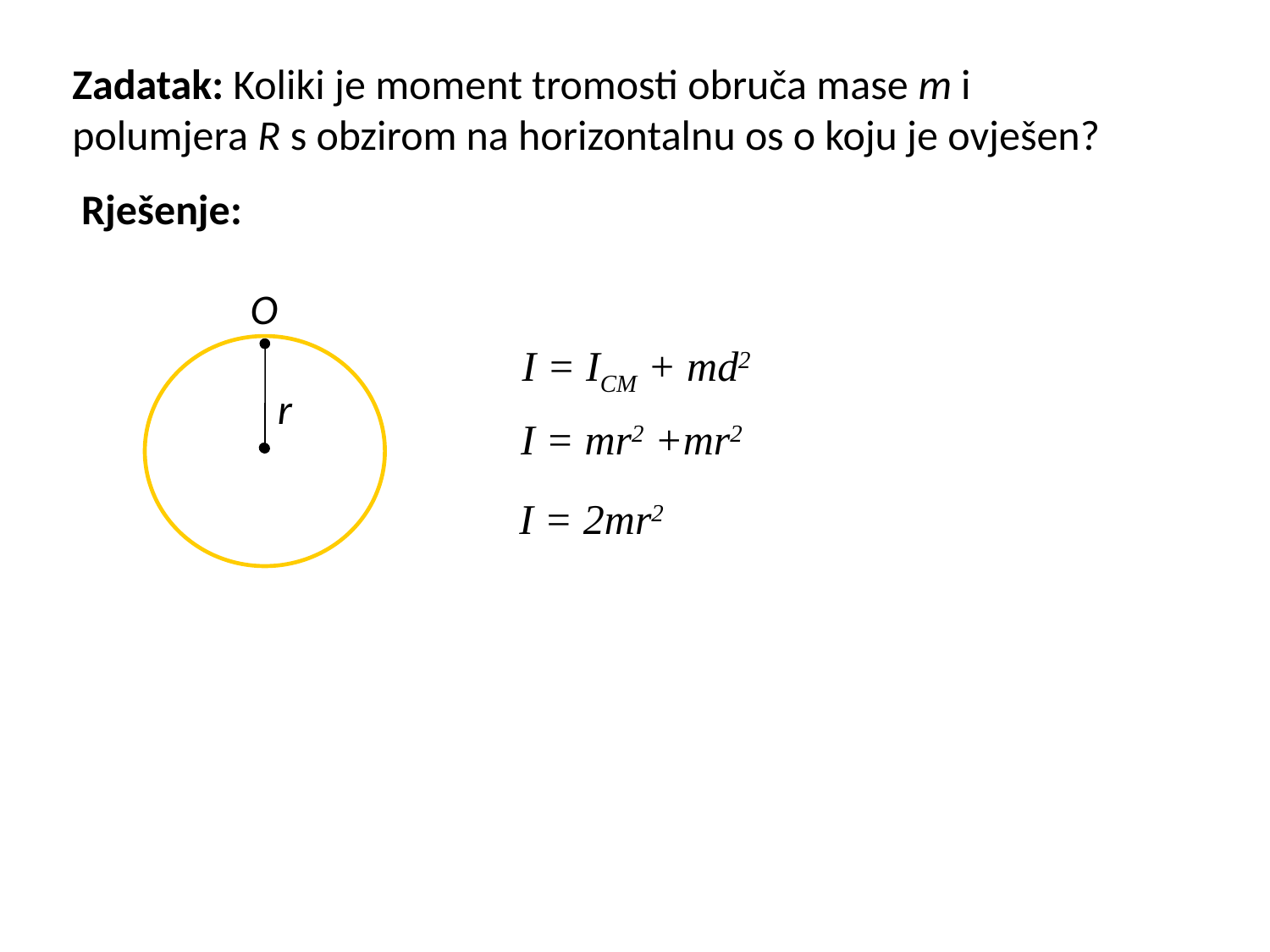

Zadatak: Koliki je moment tromosti obruča mase m i
polumjera R s obzirom na horizontalnu os o koju je ovješen?
Rješenje:
O

I = ICM + md2

r
I = mr2 +mr2

I = 2mr2